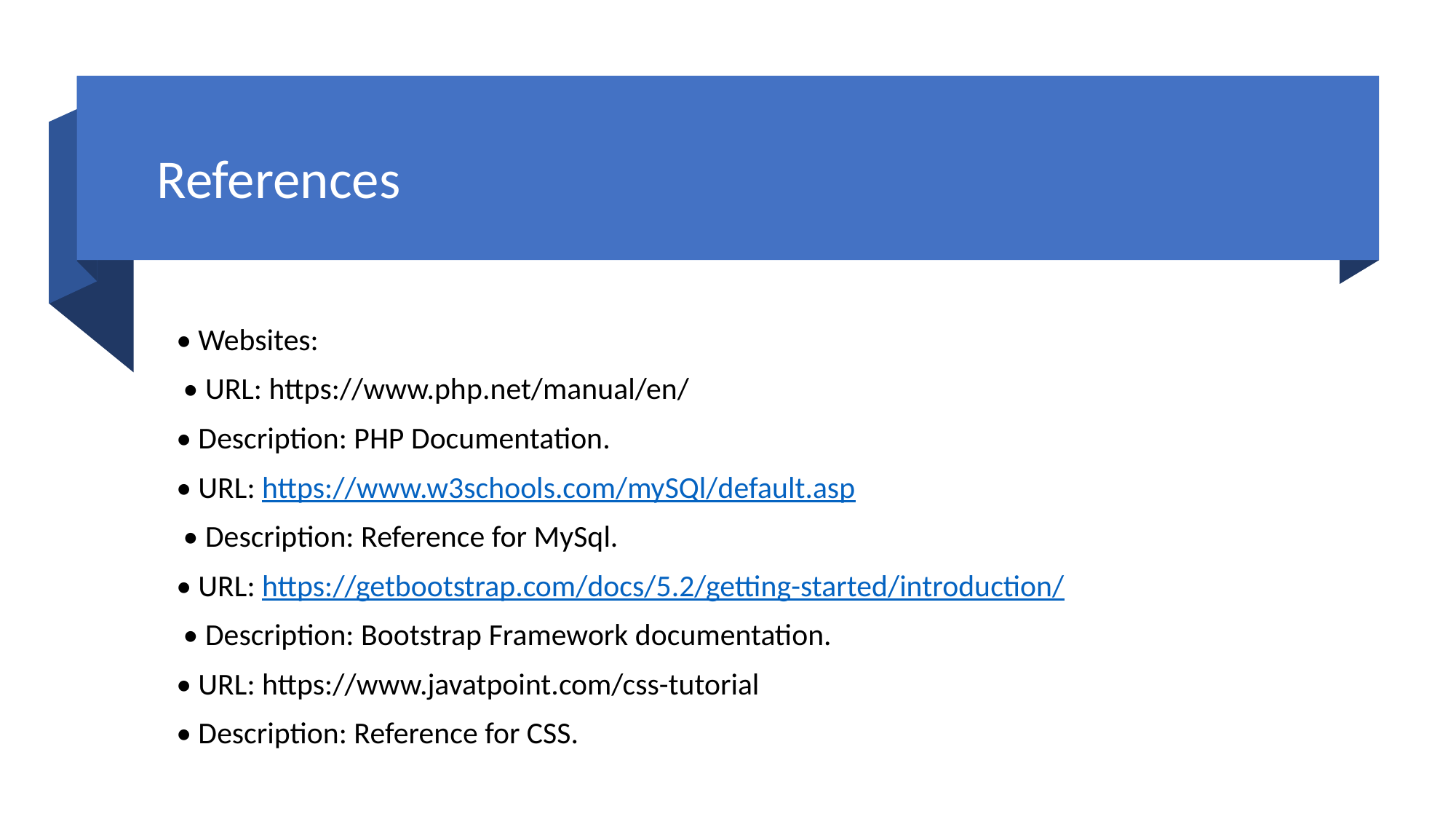

References

• Websites:
 • URL: https://www.php.net/manual/en/
• Description: PHP Documentation.
• URL: https://www.w3schools.com/mySQl/default.asp
 • Description: Reference for MySql.
• URL: https://getbootstrap.com/docs/5.2/getting-started/introduction/
 • Description: Bootstrap Framework documentation.
• URL: https://www.javatpoint.com/css-tutorial
• Description: Reference for CSS.